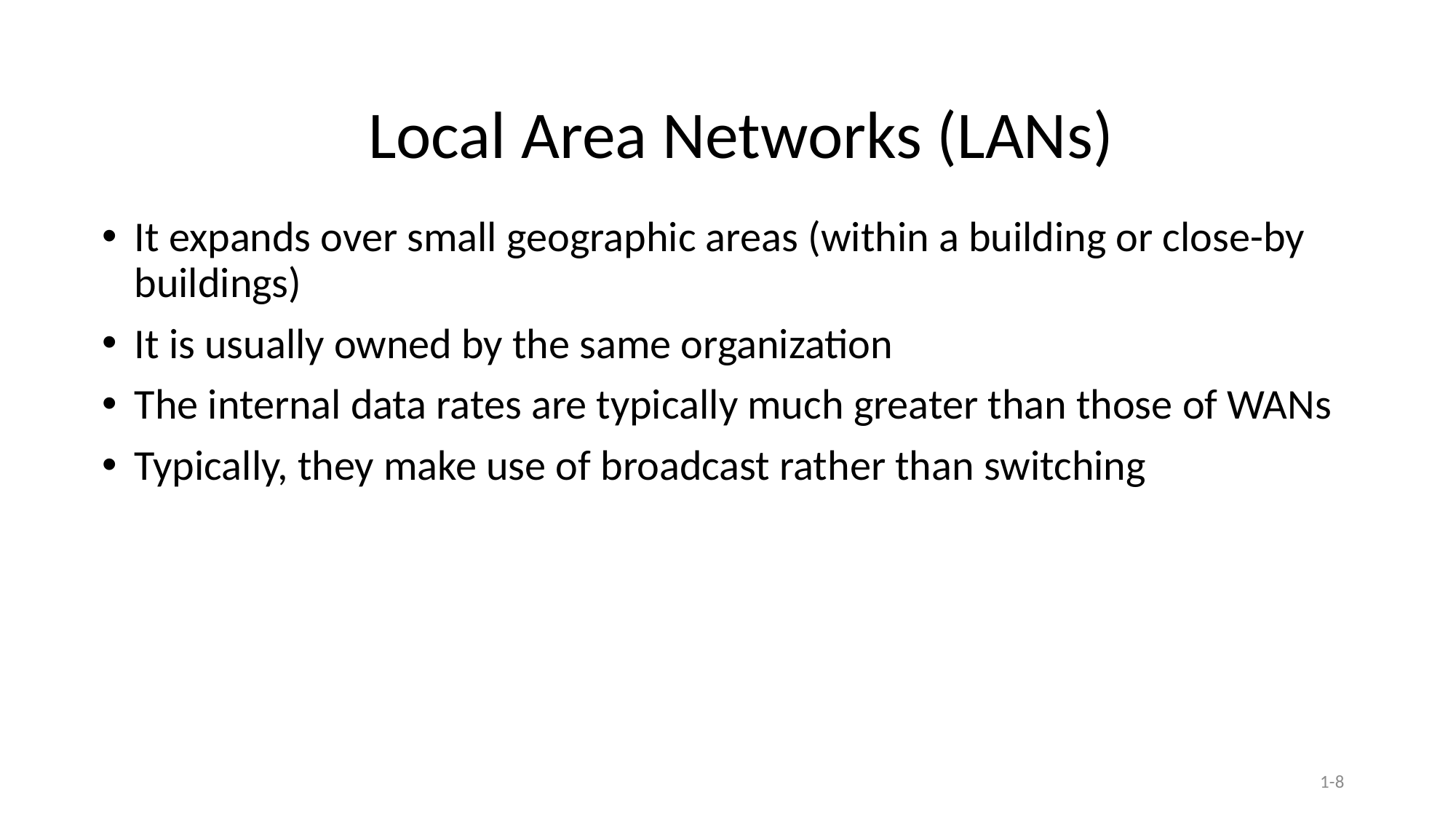

Local Area Networks (LANs)
It expands over small geographic areas (within a building or close-by buildings)
It is usually owned by the same organization
The internal data rates are typically much greater than those of WANs
Typically, they make use of broadcast rather than switching
1-8